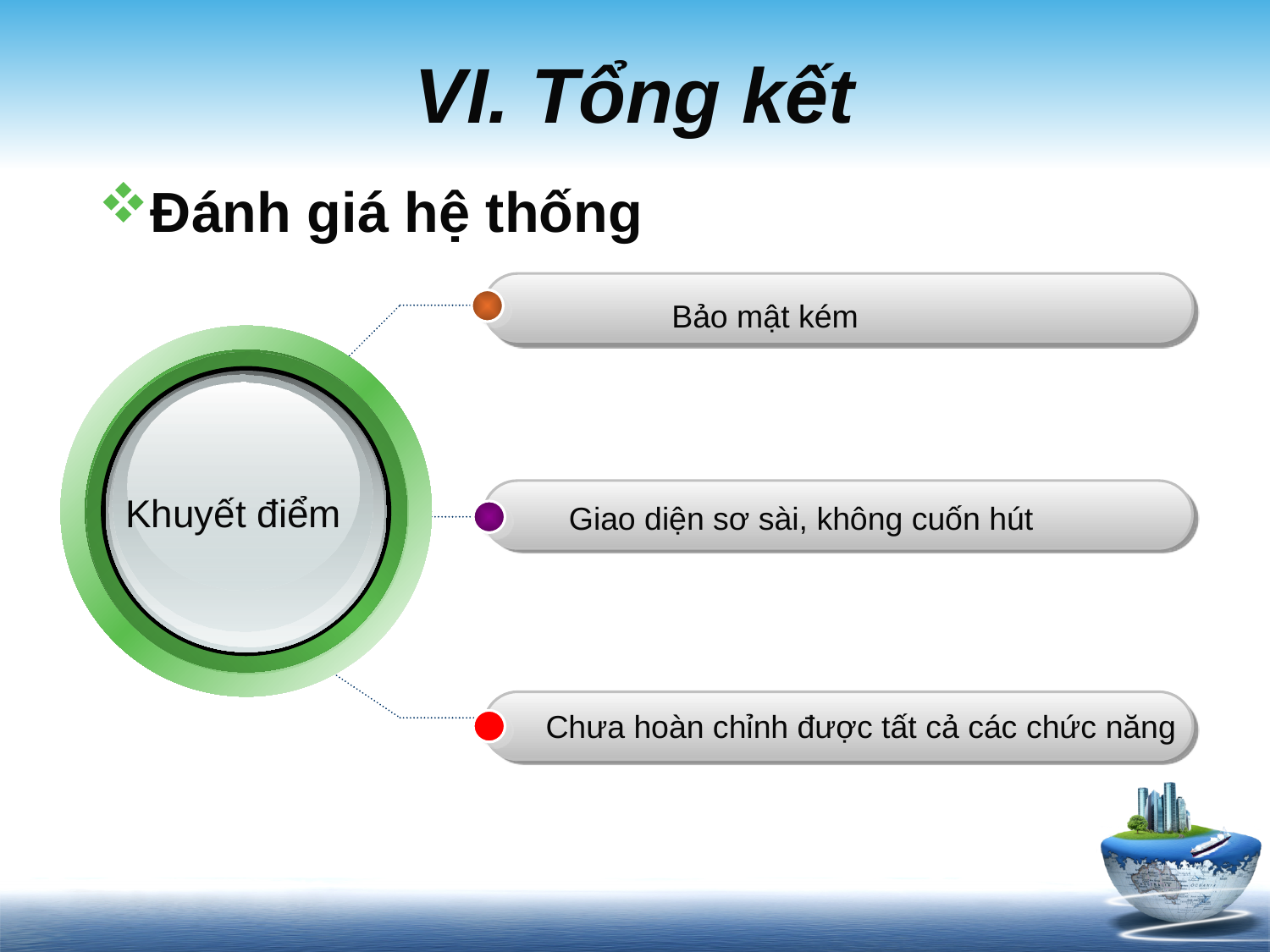

# VI. Tổng kết
Đánh giá hệ thống

Bảo mật kém

Khuyết điểm
Giao diện sơ sài, không cuốn hút

 Chưa hoàn chỉnh được tất cả các chức năng